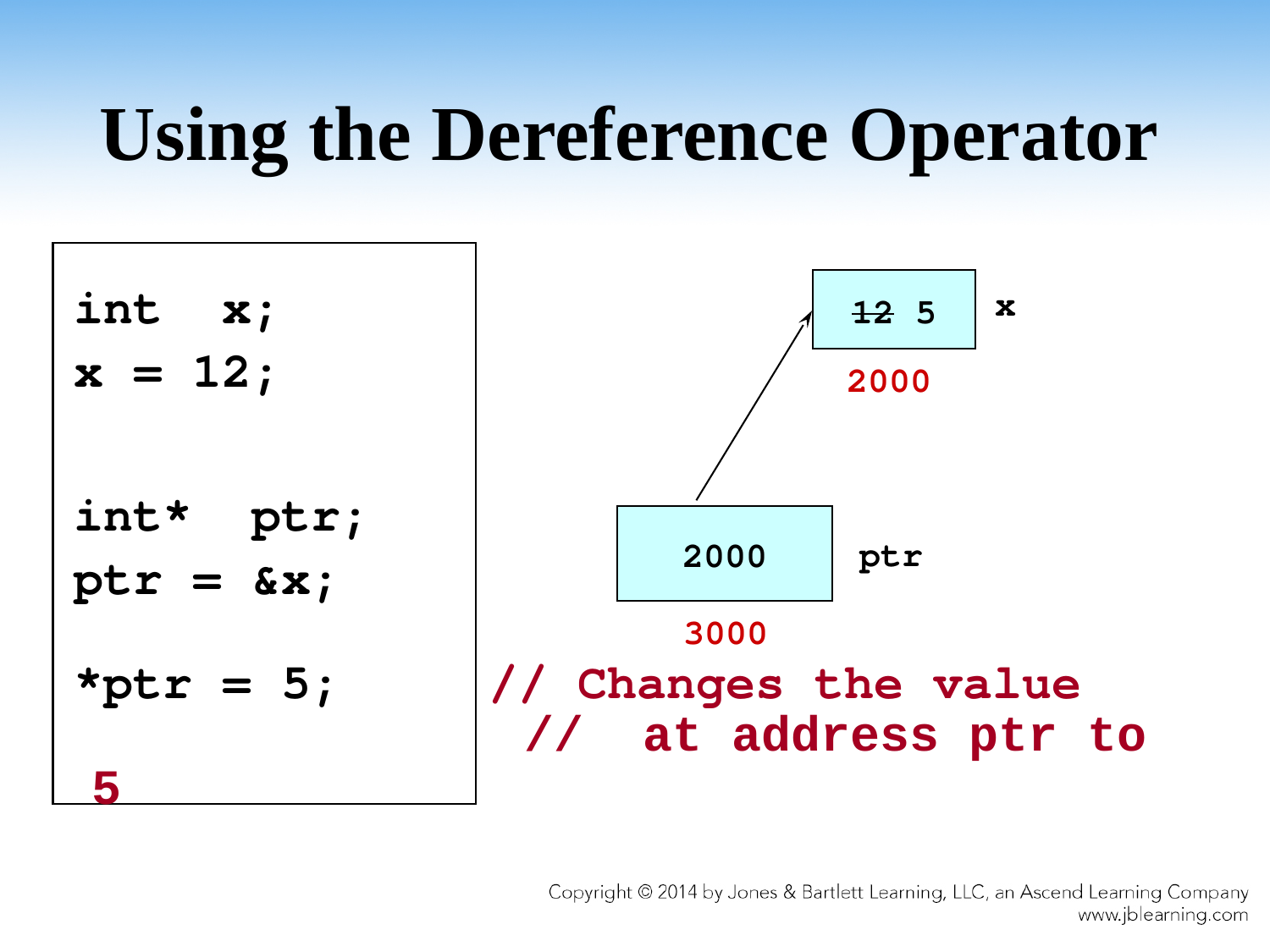

# Using the Dereference Operator

 int  x;
 x = 12;

 int*  ptr;
 ptr = &x;

 *ptr = 5;     // Changes the value 		      //  at address ptr to 5

12 5
x

2000
2000
ptr
3000